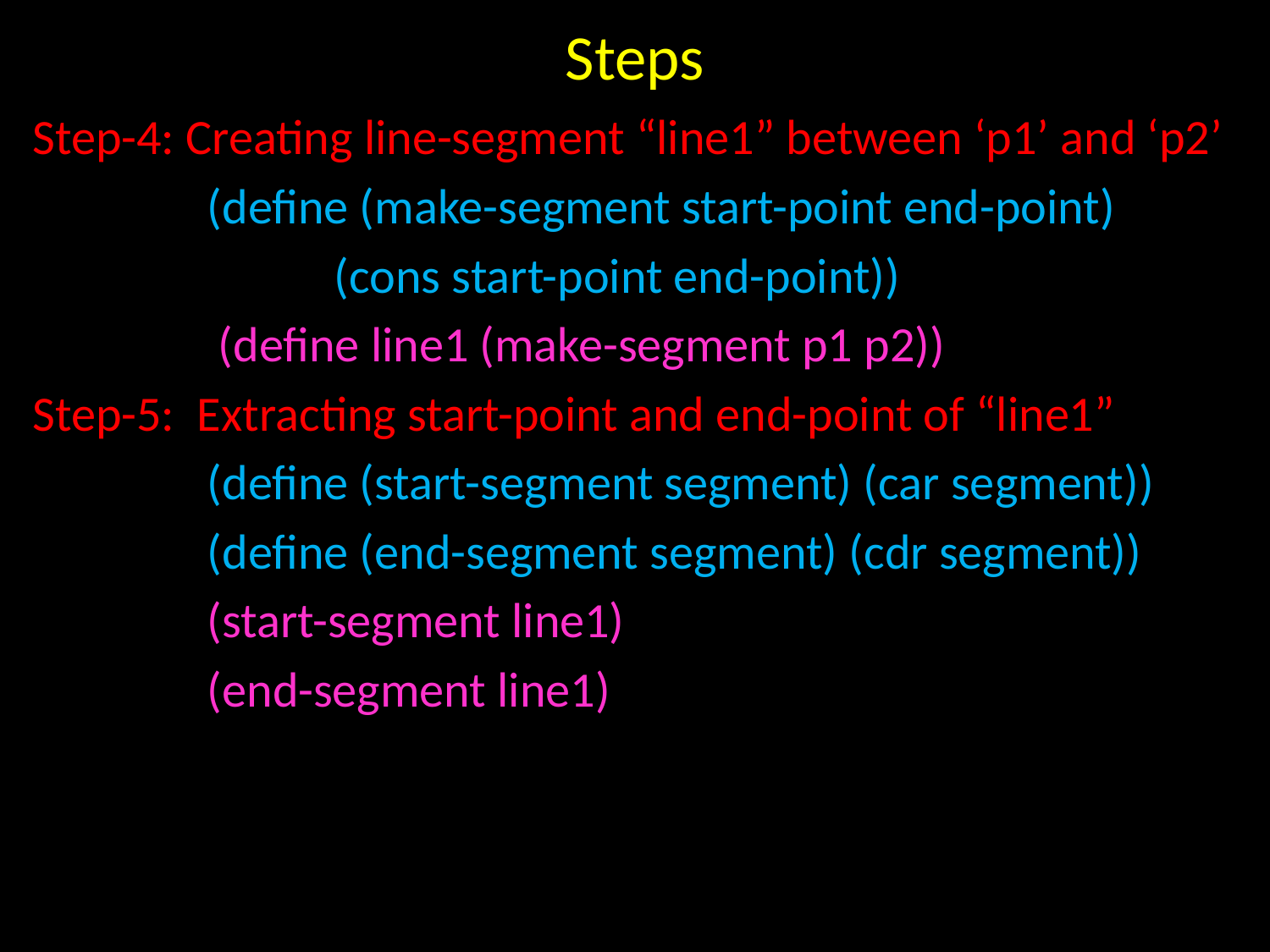

# Steps
Step-4: Creating line-segment “line1” between ‘p1’ and ‘p2’
		(define (make-segment start-point end-point)
   			(cons start-point end-point))
		 (define line1 (make-segment p1 p2))
Step-5:  Extracting start-point and end-point of “line1”
 		(define (start-segment segment) (car segment))
 		(define (end-segment segment) (cdr segment))
		(start-segment line1)
		(end-segment line1)